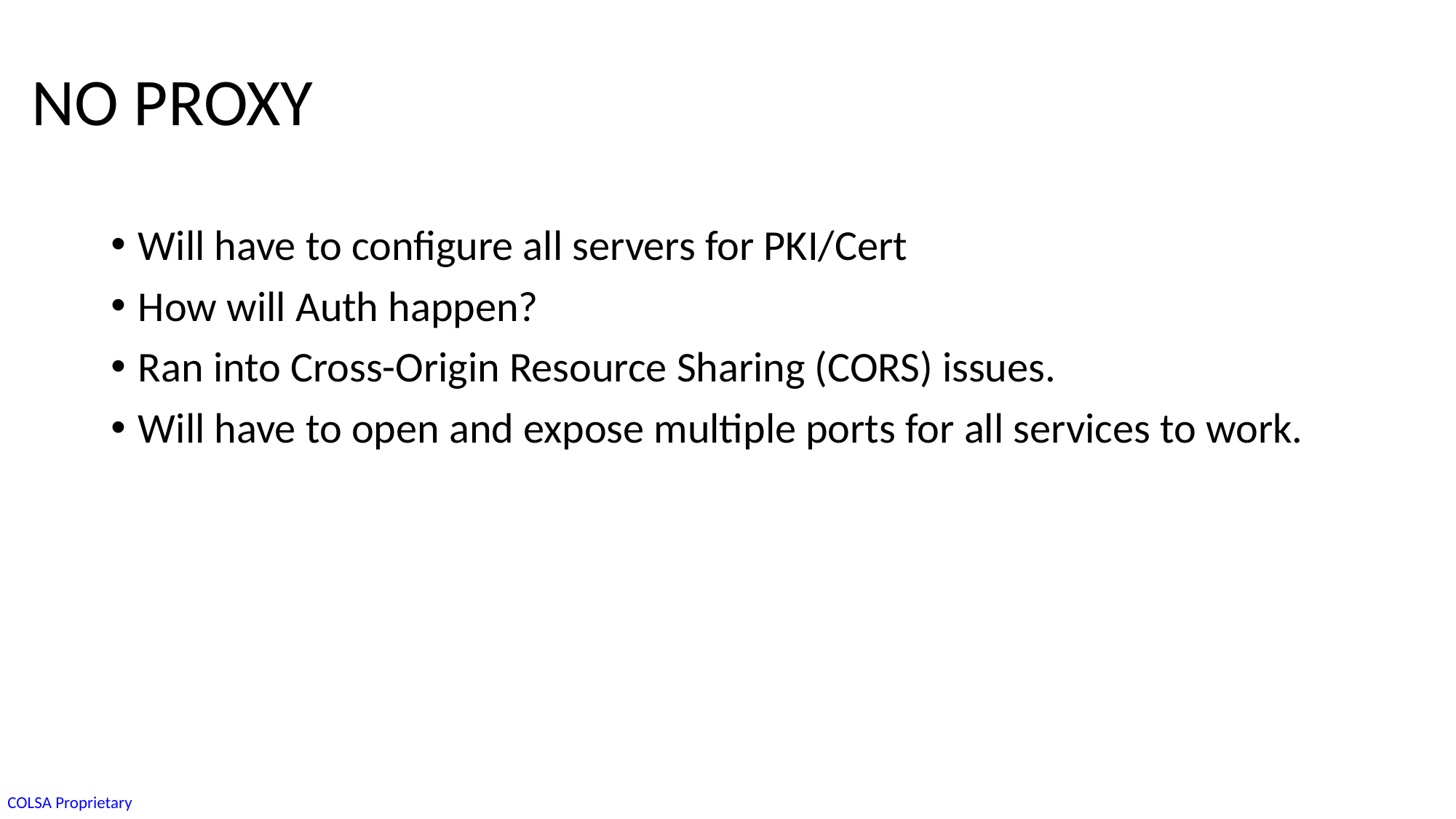

# NO PROXY
Will have to configure all servers for PKI/Cert
How will Auth happen?
Ran into Cross-Origin Resource Sharing (CORS) issues.
Will have to open and expose multiple ports for all services to work.